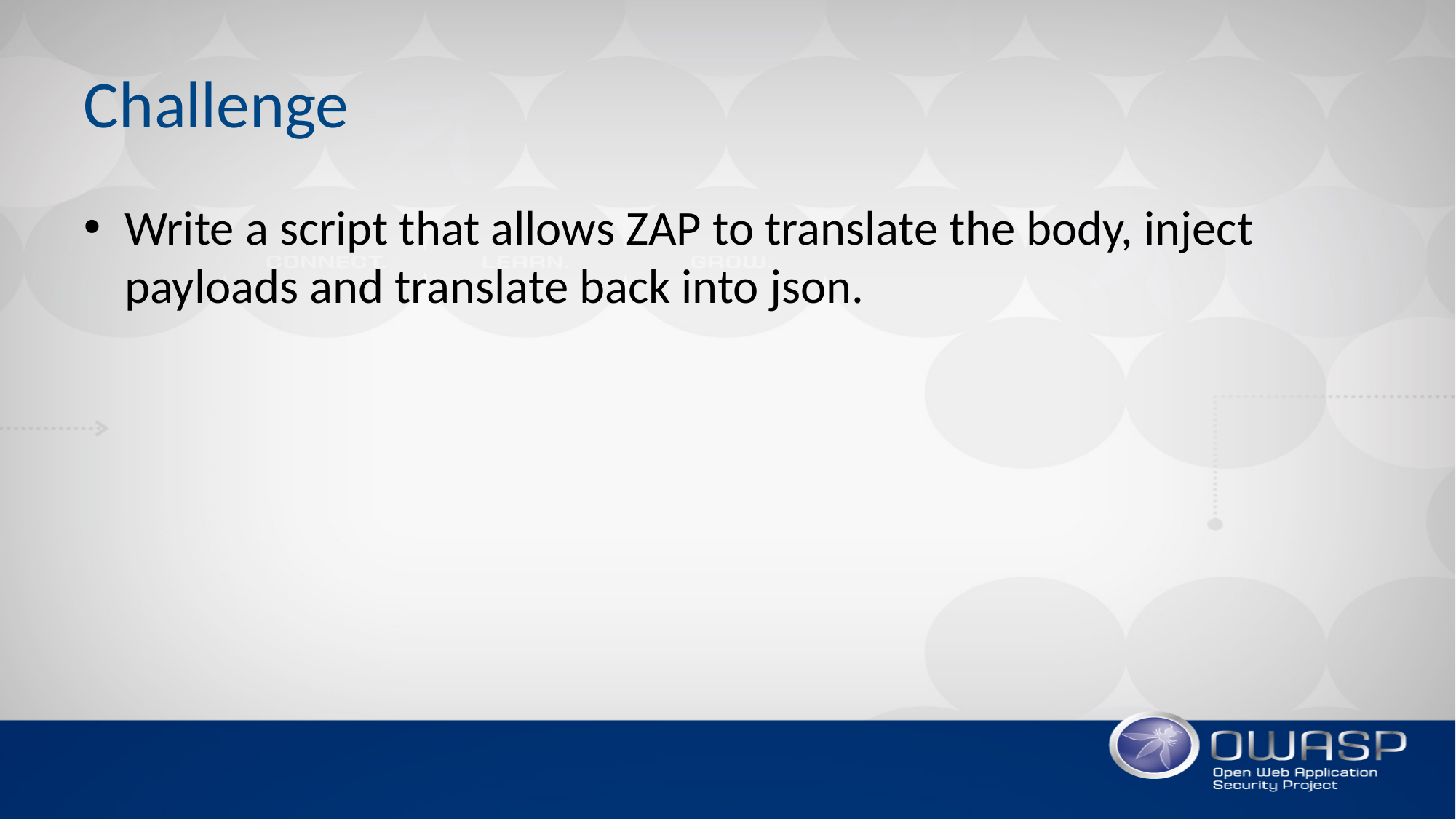

# Challenge
Write a script that allows ZAP to translate the body, inject payloads and translate back into json.